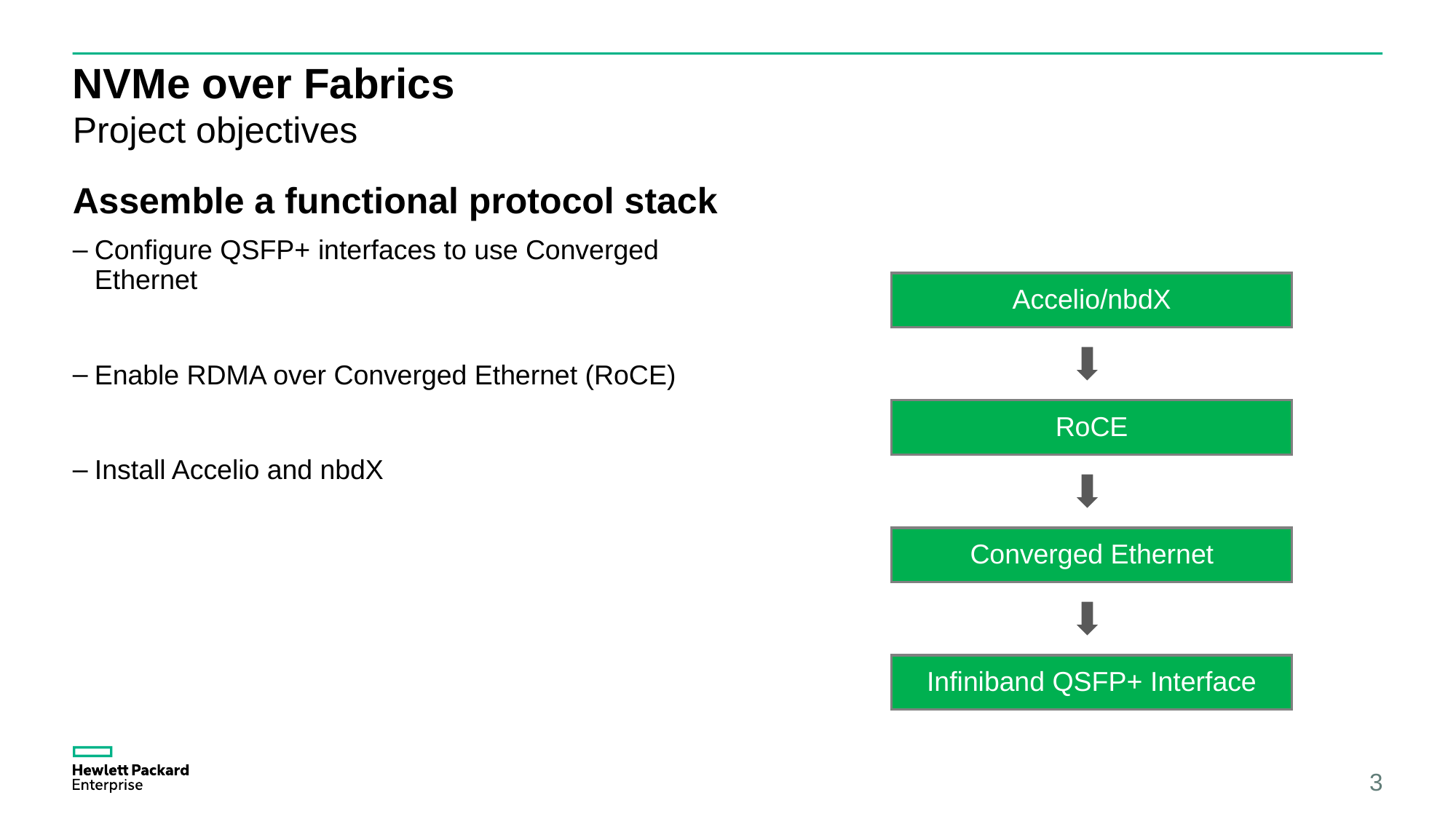

# NVMe over Fabrics
Project objectives
Assemble a functional protocol stack
Configure QSFP+ interfaces to use Converged Ethernet

Enable RDMA over Converged Ethernet (RoCE)

Install Accelio and nbdX

Accelio/nbdX

RoCE

Converged Ethernet

Infiniband QSFP+ Interface
3